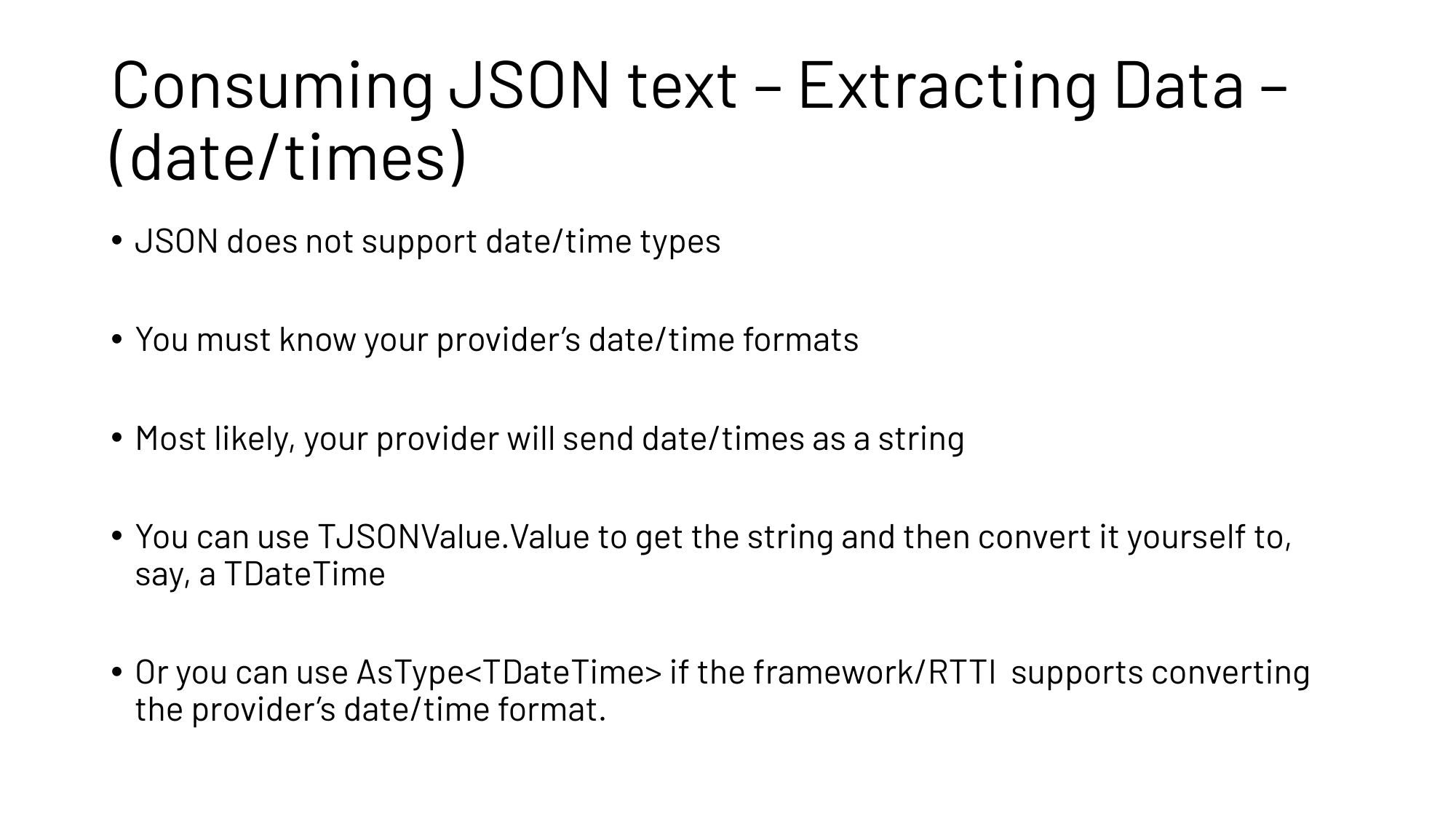

# Consuming JSON text – Extracting Data – (date/times)
JSON does not support date/time types

You must know your provider’s date/time formats

Most likely, your provider will send date/times as a string

You can use TJSONValue.Value to get the string and then convert it yourself to, say, a TDateTime

Or you can use AsType<TDateTime> if the framework/RTTI  supports converting the provider’s date/time format.